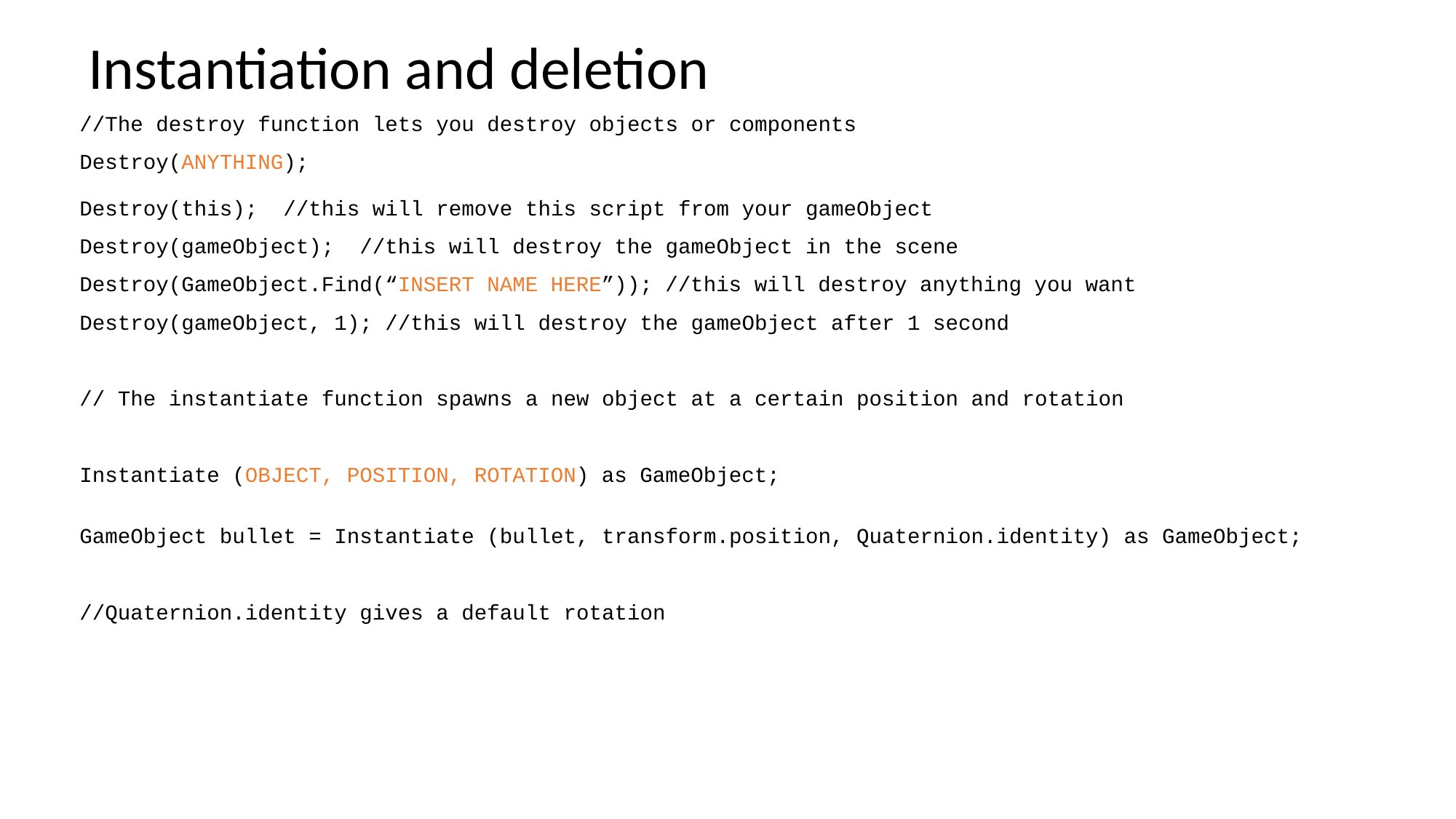

# Instantiation and deletion
//The destroy function lets you destroy objects or components
Destroy(ANYTHING);
Destroy(this);  //this will remove this script from your gameObject
Destroy(gameObject);  //this will destroy the gameObject in the scene
Destroy(GameObject.Find(“INSERT NAME HERE”)); //this will destroy anything you want
Destroy(gameObject, 1); //this will destroy the gameObject after 1 second

// The instantiate function spawns a new object at a certain position and rotation

Instantiate (OBJECT, POSITION, ROTATION) as GameObject;
GameObject bullet = Instantiate (bullet, transform.position, Quaternion.identity) as GameObject;

//Quaternion.identity gives a default rotation